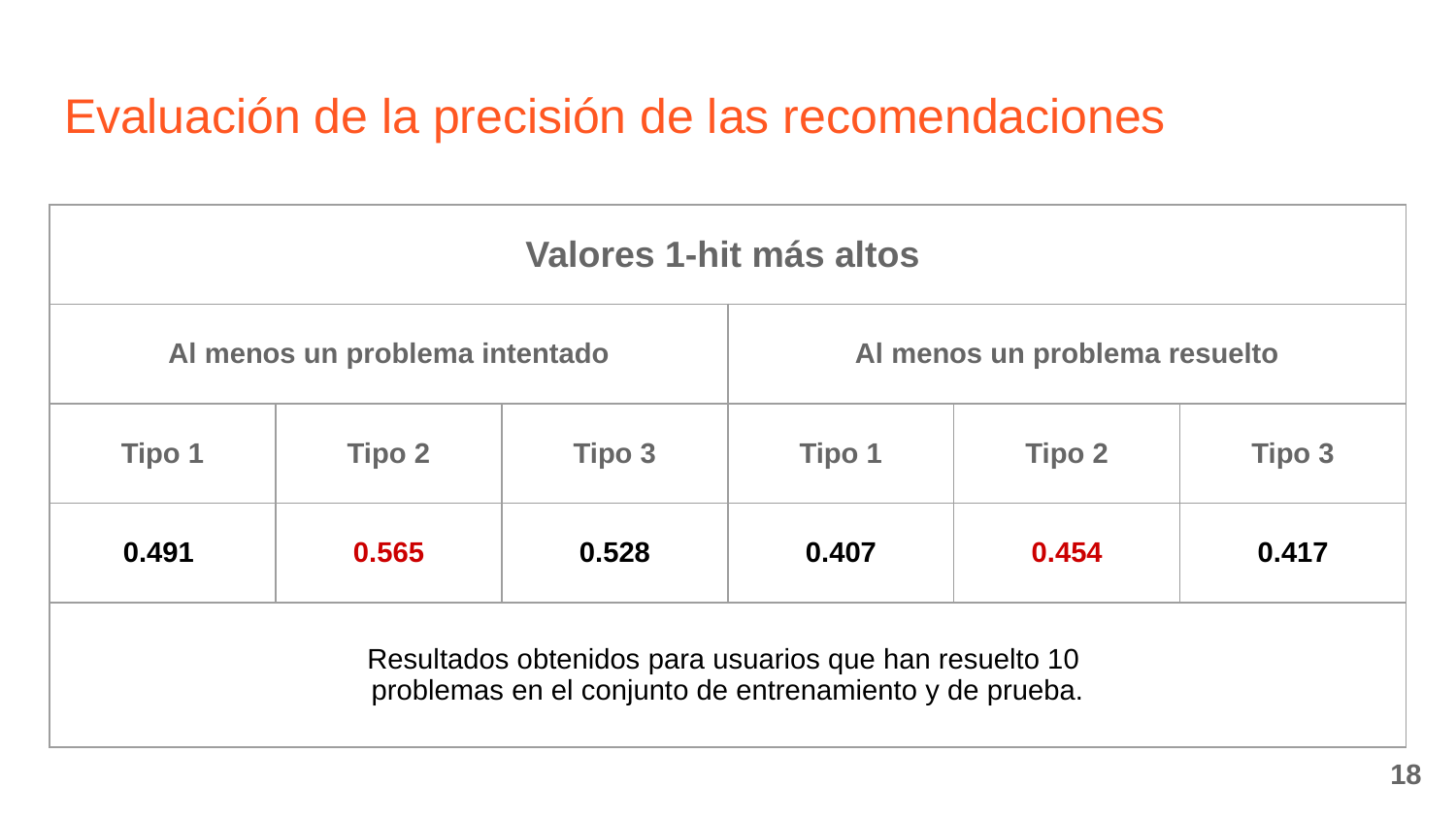

# Evaluación de la precisión de las recomendaciones

| Valores 1-hit más altos |  |  |  |  |  |
| --- | --- | --- | --- | --- | --- |
| Al menos un problema intentado |  |  | Al menos un problema resuelto |  |  |
| Tipo 1 | Tipo 2 | Tipo 3 | Tipo 1 | Tipo 2 | Tipo 3 |
| 0.491 | 0.565 | 0.528 | 0.407 | 0.454 | 0.417 |
| Resultados obtenidos para usuarios que han resuelto 10 problemas en el conjunto de entrenamiento y de prueba. |  |  |  |  |  |
|  |  |  |  |  |  |
18